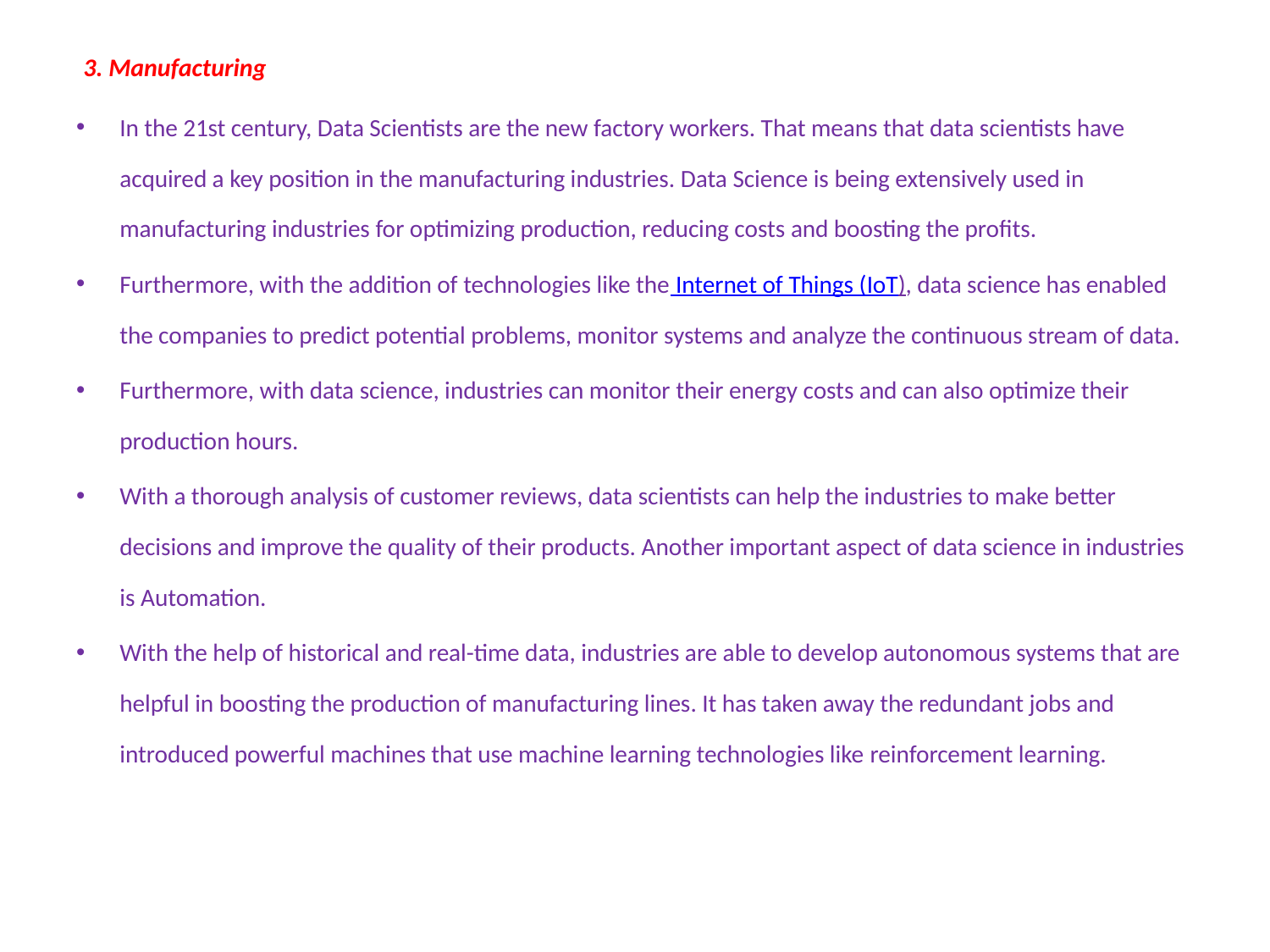

# 3. Manufacturing
In the 21st century, Data Scientists are the new factory workers. That means that data scientists have acquired a key position in the manufacturing industries. Data Science is being extensively used in manufacturing industries for optimizing production, reducing costs and boosting the profits.
Furthermore, with the addition of technologies like the Internet of Things (IoT), data science has enabled the companies to predict potential problems, monitor systems and analyze the continuous stream of data.
Furthermore, with data science, industries can monitor their energy costs and can also optimize their production hours.
With a thorough analysis of customer reviews, data scientists can help the industries to make better decisions and improve the quality of their products. Another important aspect of data science in industries is Automation.
With the help of historical and real-time data, industries are able to develop autonomous systems that are helpful in boosting the production of manufacturing lines. It has taken away the redundant jobs and introduced powerful machines that use machine learning technologies like reinforcement learning.